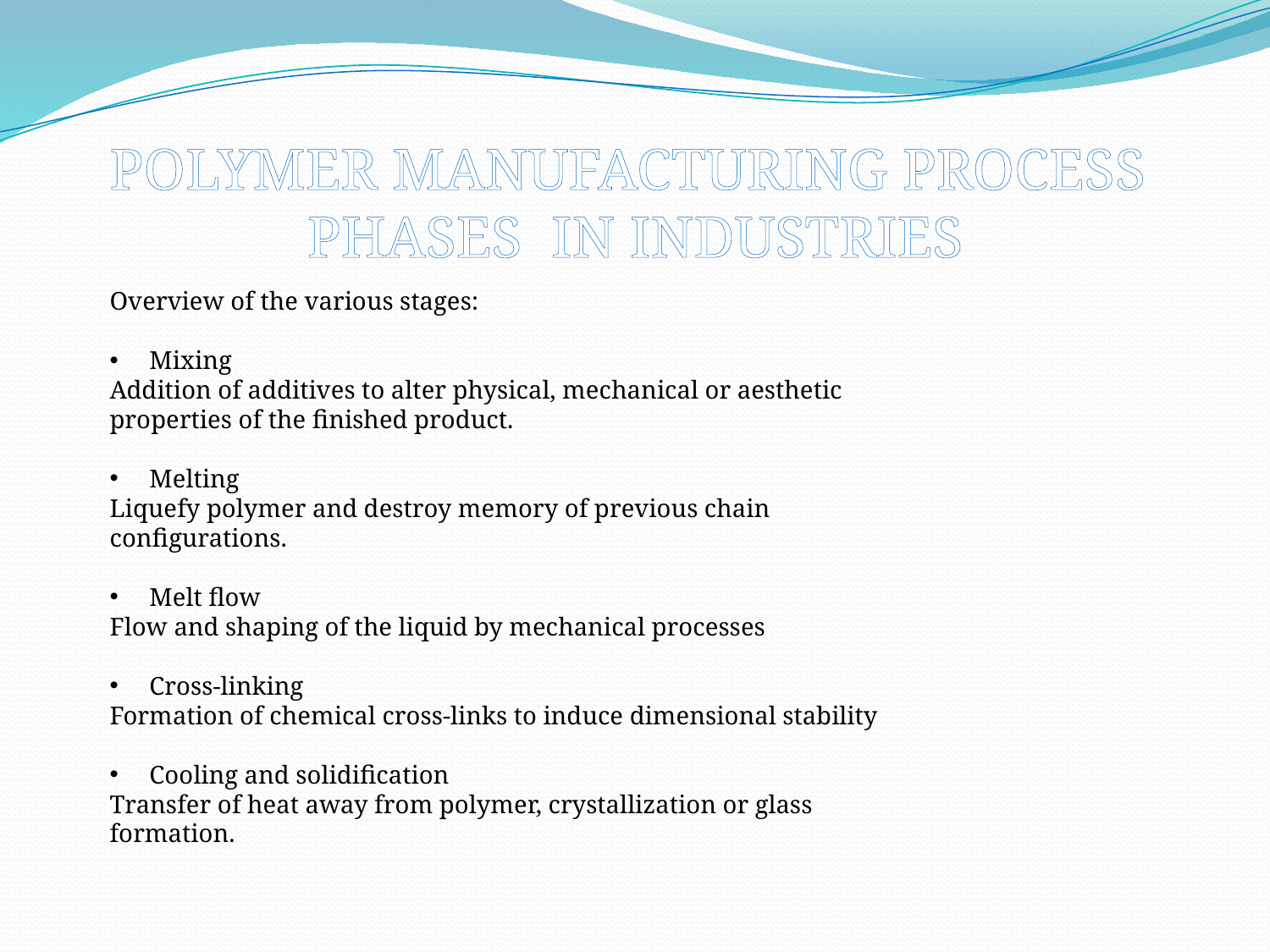

POLYMER MANUFACTURING PROCESS
PHASES  IN INDUSTRIES
Overview of the various stages:

Mixing
Addition of additives to alter physical, mechanical or aesthetic
properties of the finished product.

Melting
Liquefy polymer and destroy memory of previous chain
configurations.

Melt flow
Flow and shaping of the liquid by mechanical processes

Cross-linking
Formation of chemical cross-links to induce dimensional stability

Cooling and solidification
Transfer of heat away from polymer, crystallization or glass
formation.